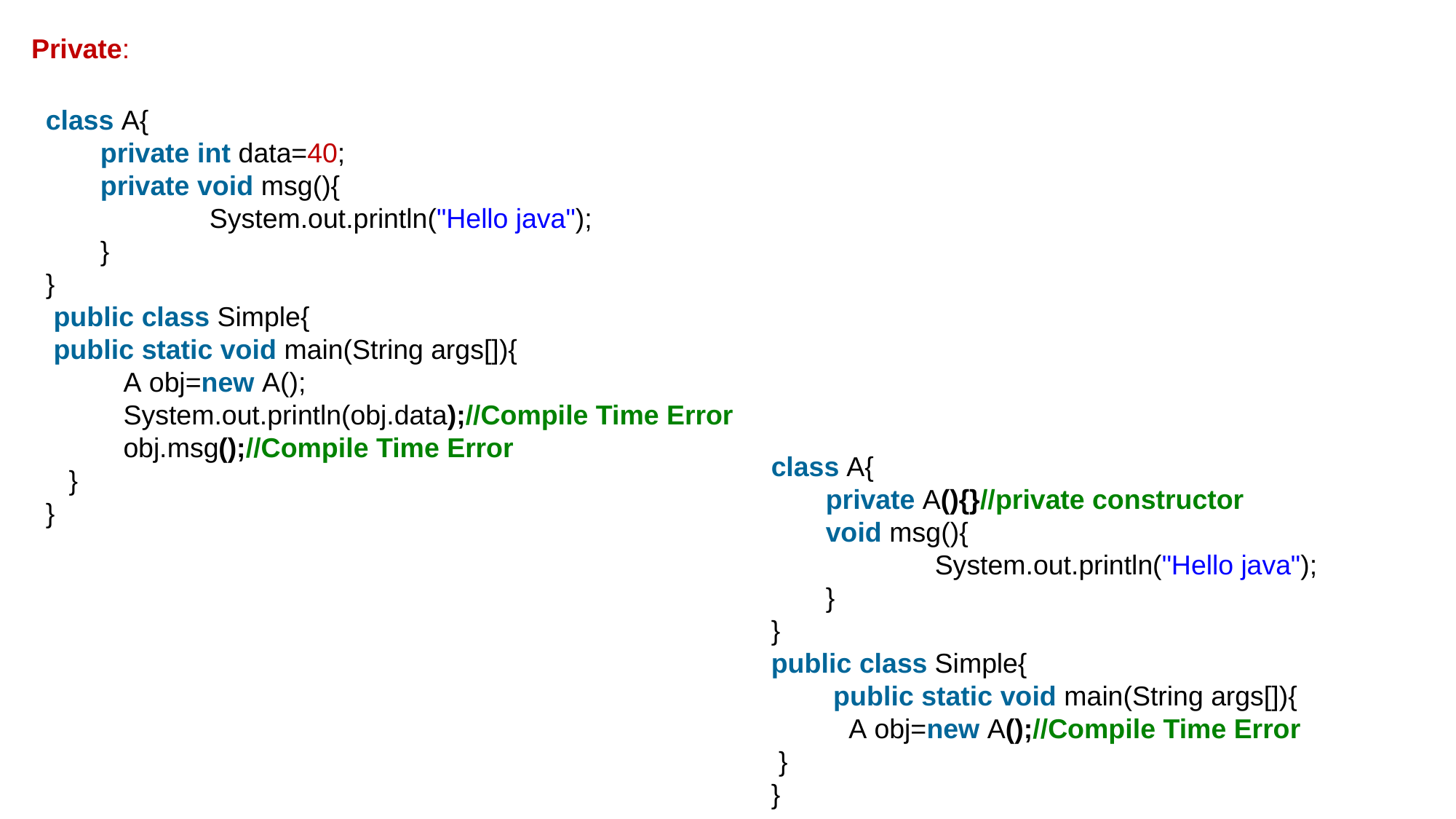

Private:
class A{
private int data=40;
private void msg(){
	System.out.println("Hello java");
}
}
 public class Simple{
 public static void main(String args[]){
   A obj=new A();
   System.out.println(obj.data);//Compile Time Error
   obj.msg();//Compile Time Error
   }
}
class A{
private A(){}//private constructor
void msg(){
	System.out.println("Hello java");
}
}
public class Simple{
 public static void main(String args[]){
   A obj=new A();//Compile Time Error
 }
}